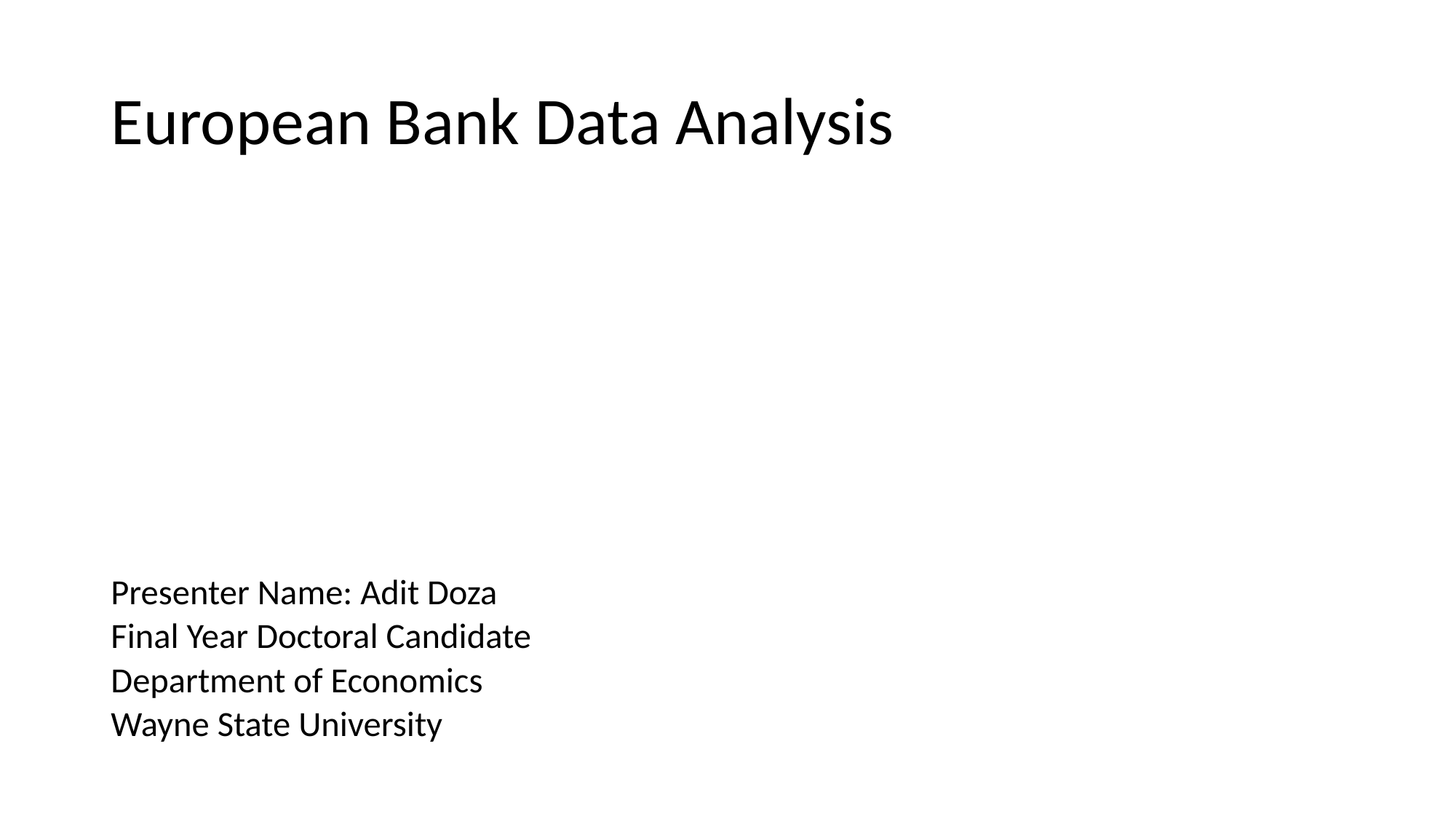

# European Bank Data Analysis

Presenter Name: Adit Doza
Final Year Doctoral Candidate
Department of Economics
Wayne State University